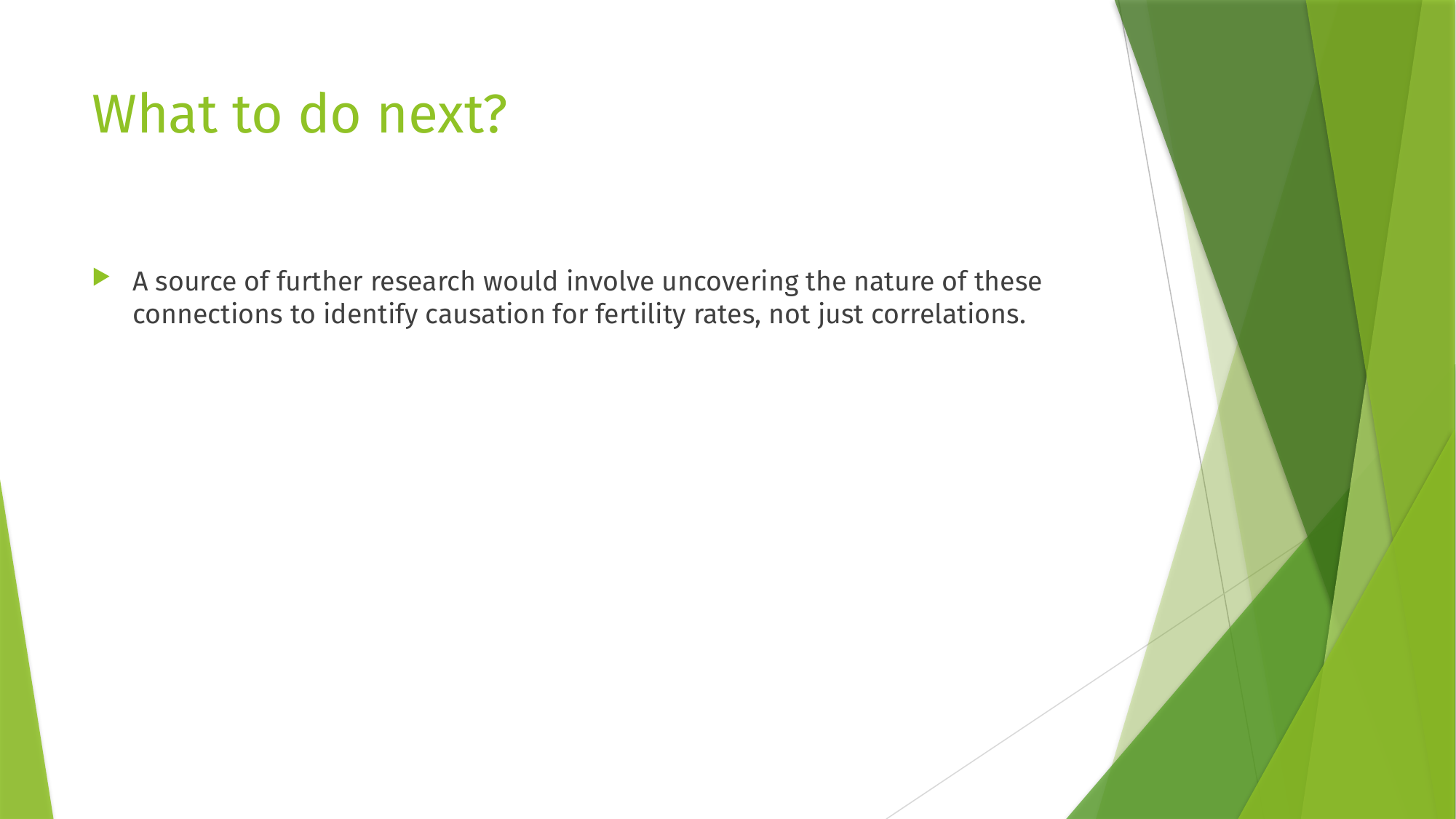

# What to do next?
A source of further research would involve uncovering the nature of these connections to identify causation for fertility rates, not just correlations.